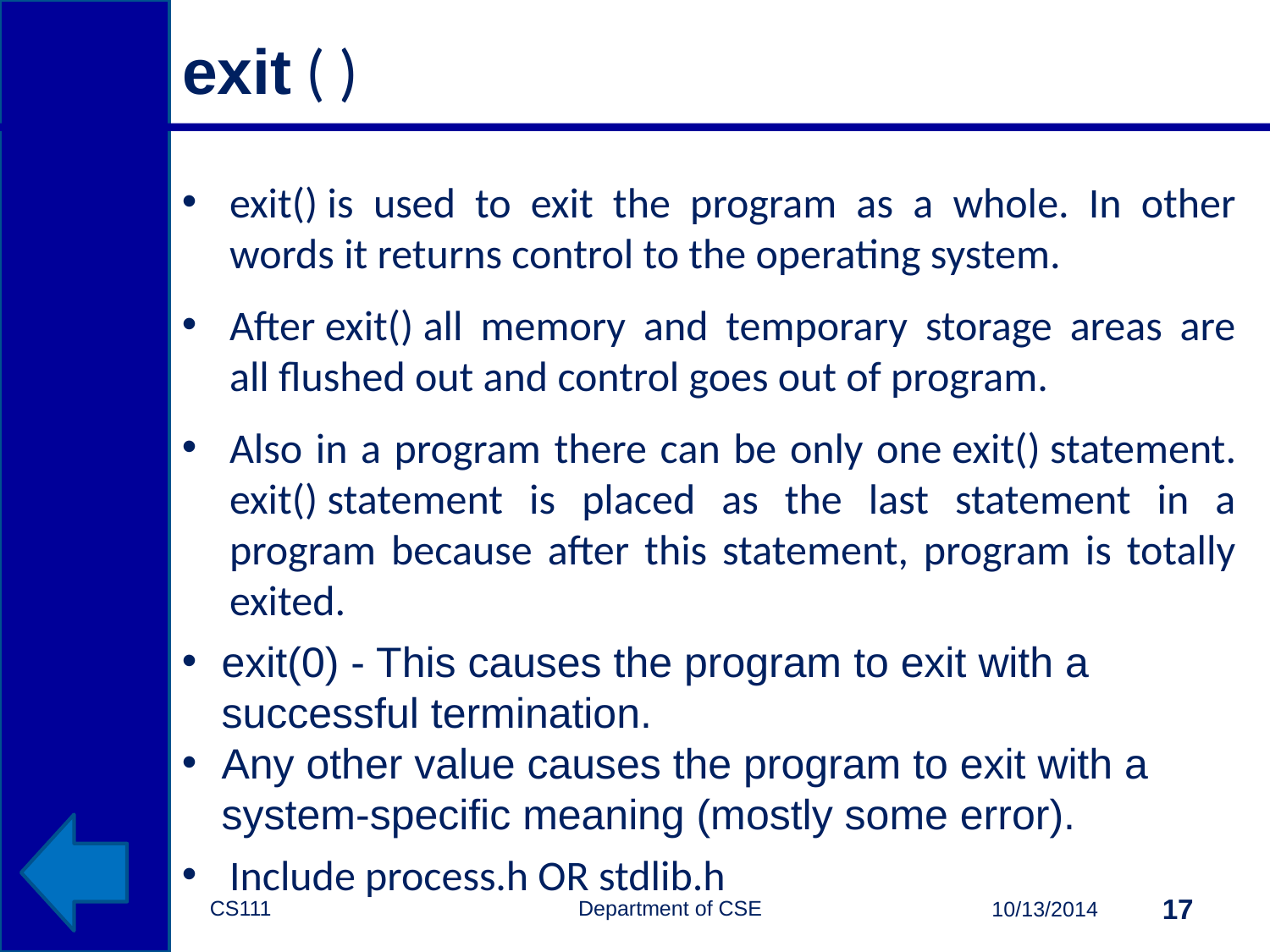

# exit ( )
exit() is used to exit the program as a whole. In other words it returns control to the operating system.
After exit() all memory and temporary storage areas are all flushed out and control goes out of program.
Also in a program there can be only one exit() statement.
exit() statement is placed as the last statement in a program because after this statement, program is totally exited.
exit(0) - This causes the program to exit with a successful termination.
Any other value causes the program to exit with a system-specific meaning (mostly some error).
Include process.h OR stdlib.h

CS111                                                    Department of CSE
17
10/13/2014